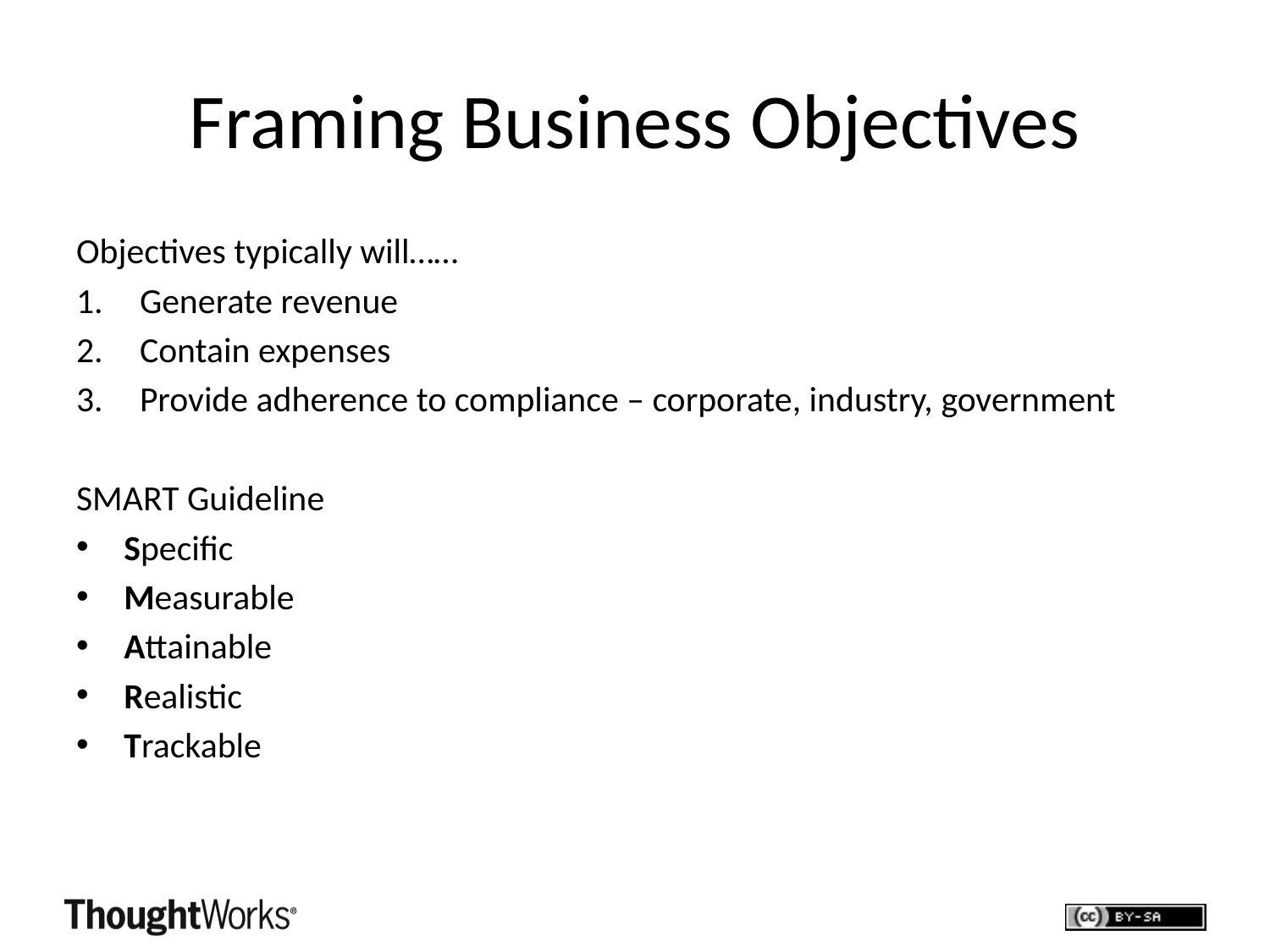

# Framing Business Objectives
Objectives typically will……
Generate revenue
Contain expenses
Provide adherence to compliance – corporate, industry, government

SMART Guideline
Specific
Measurable
Attainable
Realistic
Trackable